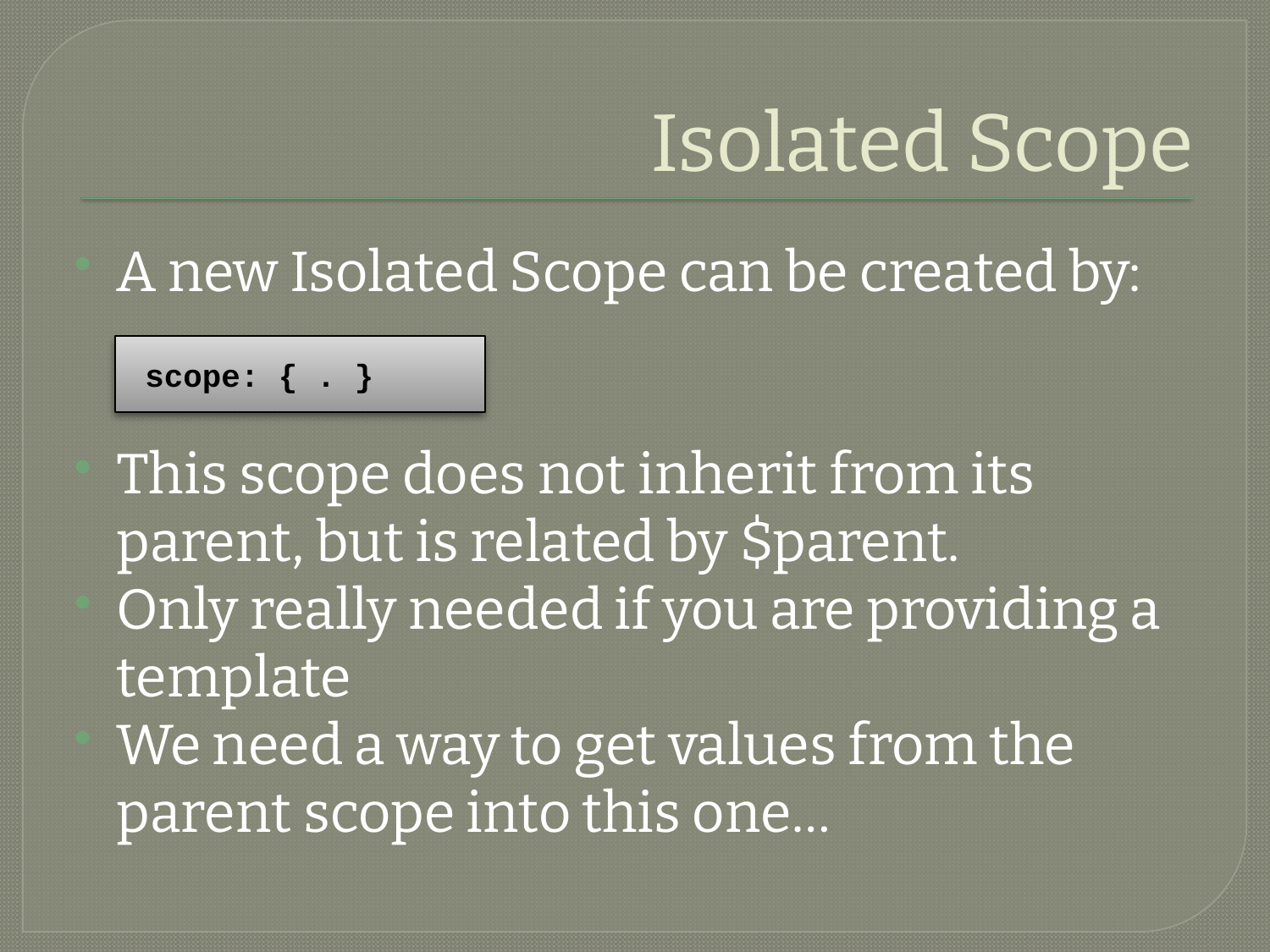

# Isolated Scope
A new Isolated Scope can be created by:

This scope does not inherit from its parent, but is related by $parent.
Only really needed if you are providing a template
We need a way to get values from the parent scope into this one…
scope: { . }